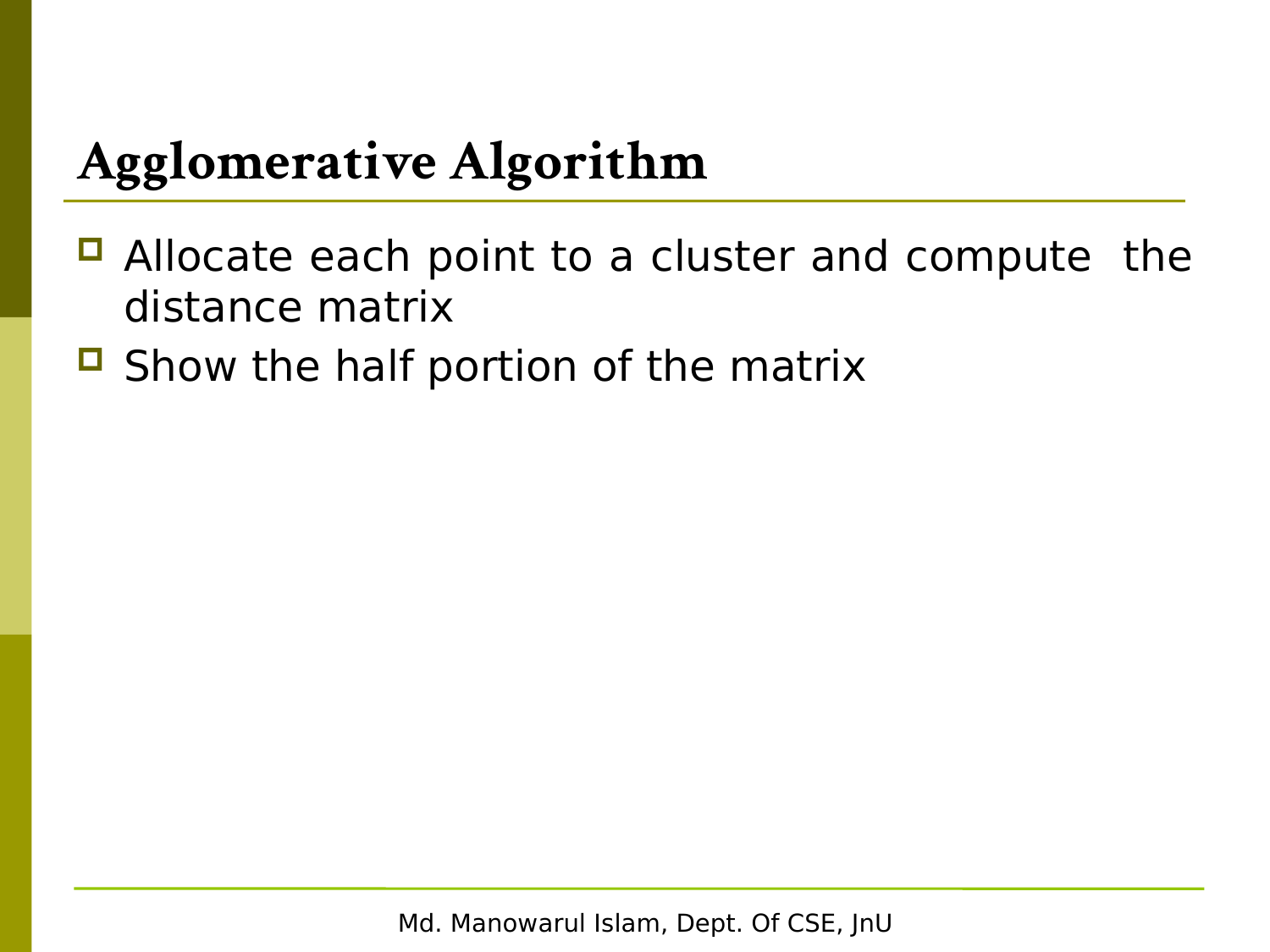

# Agglomerative Algorithm
Allocate each point to a cluster and compute  the distance matrix
Show the half portion of the matrix